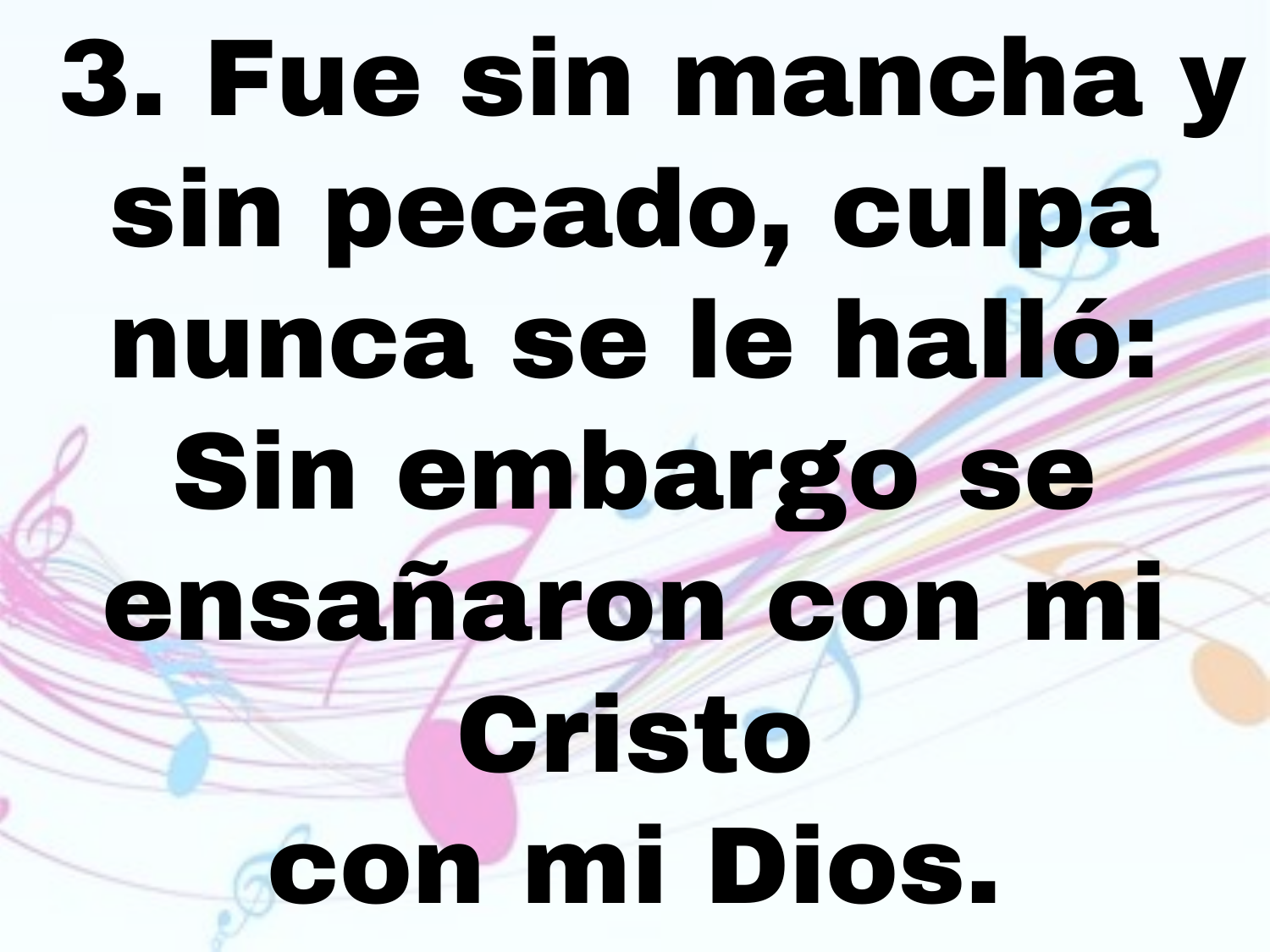

3. Fue sin mancha y sin pecado, culpa
nunca se le halló:
Sin embargo se ensañaron con mi Cristo
con mi Dios.